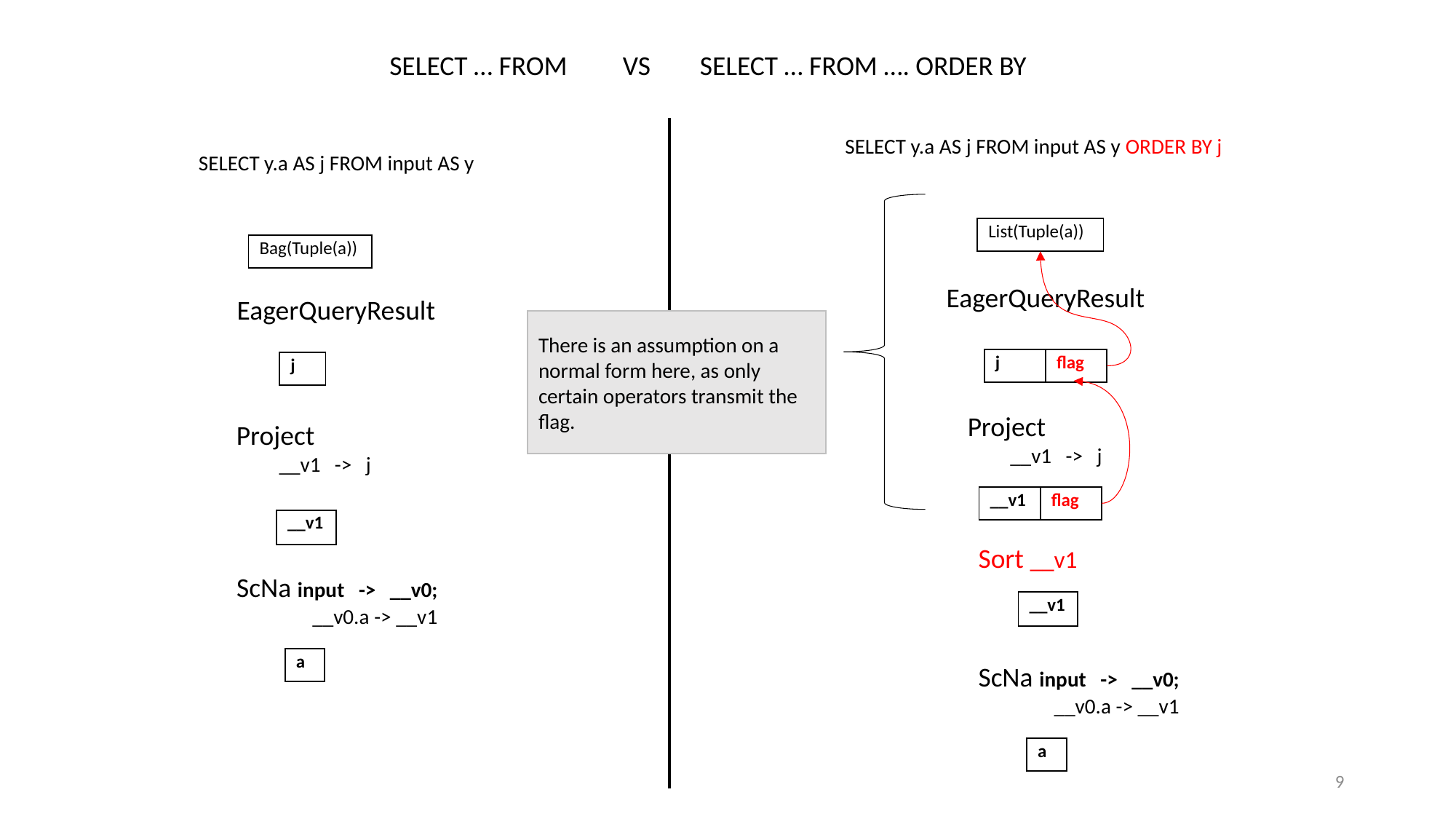

SELECT … FROM         VS        SELECT … FROM …. ORDER BY
SELECT y.a AS j FROM input AS y ORDER BY j
SELECT y.a AS j FROM input AS y

| List(Tuple(a)) |
| --- |
| Bag(Tuple(a)) |
| --- |
EagerQueryResult
EagerQueryResult
There is an assumption on a normal form here, as only certain operators transmit the flag.
| j | flag |
| --- | --- |
| j |
| --- |
Project
         __v1   ->   j
Project
         __v1   ->   j
| \_\_v1 | flag |
| --- | --- |
| \_\_v1 |
| --- |
Sort __v1
ScNa input   ->   __v0;
                __v0.a -> __v1
| \_\_v1 |
| --- |
| a |
| --- |
ScNa input   ->   __v0;
                __v0.a -> __v1
| a |
| --- |
9